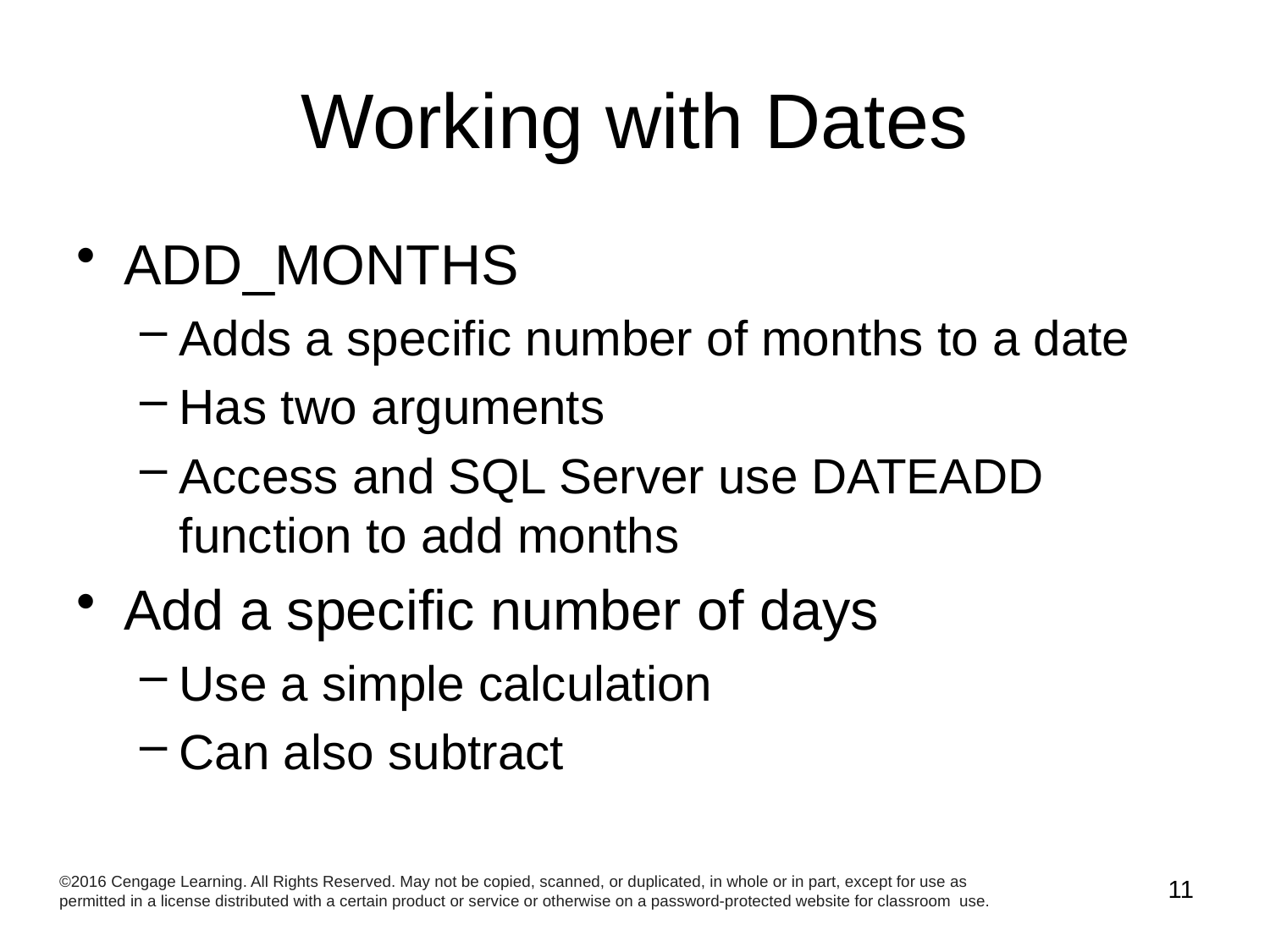

# Working with Dates
ADD_MONTHS
Adds a specific number of months to a date
Has two arguments
Access and SQL Server use DATEADD function to add months
Add a specific number of days
Use a simple calculation
Can also subtract
©2016 Cengage Learning. All Rights Reserved. May not be copied, scanned, or duplicated, in whole or in part, except for use as permitted in a license distributed with a certain product or service or otherwise on a password-protected website for classroom  use.
11